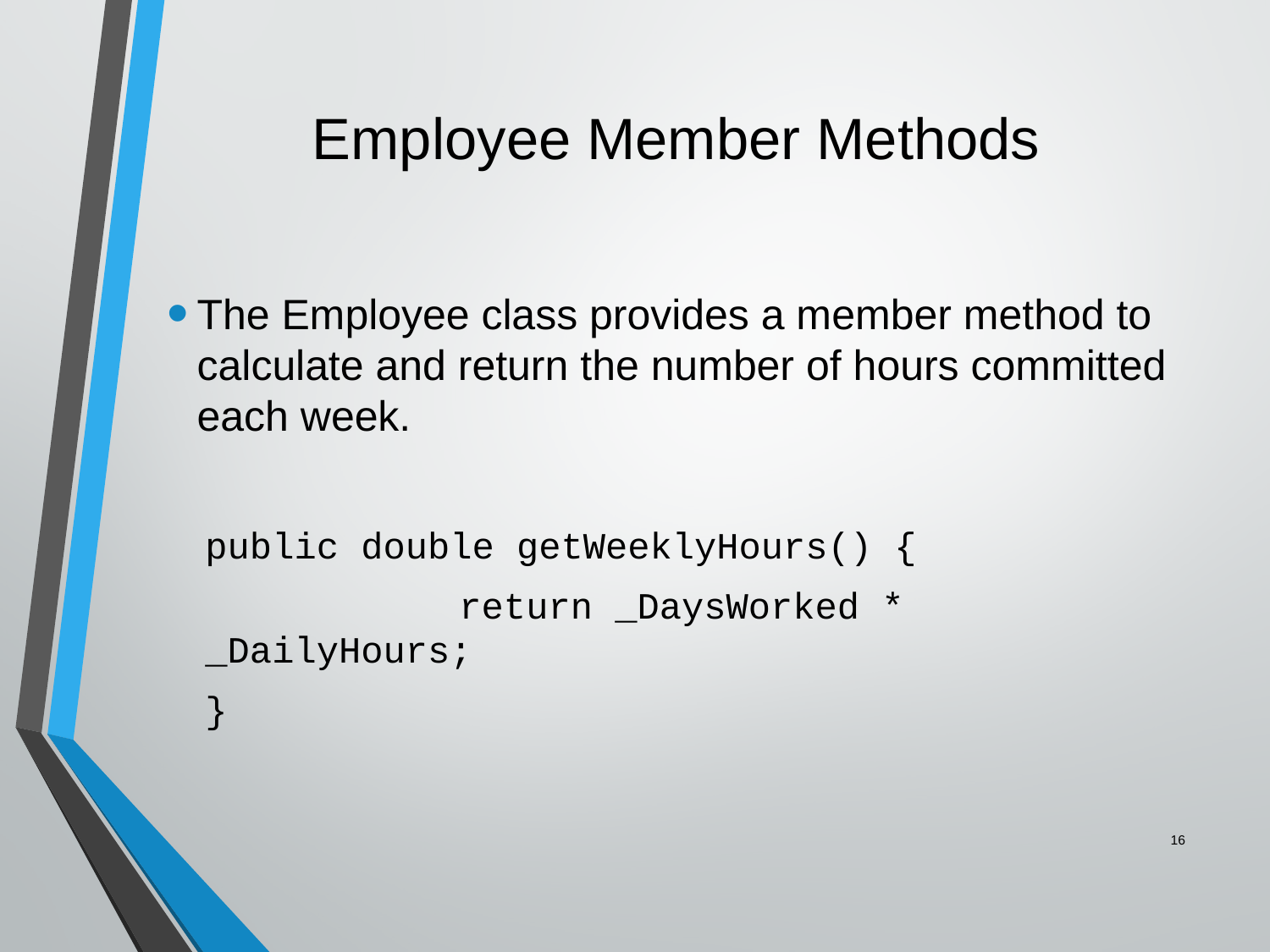

# Employee Member Methods
The Employee class provides a member method to calculate and return the number of hours committed each week.

public double getWeeklyHours() {
		return _DaysWorked * _DailyHours;
}
16